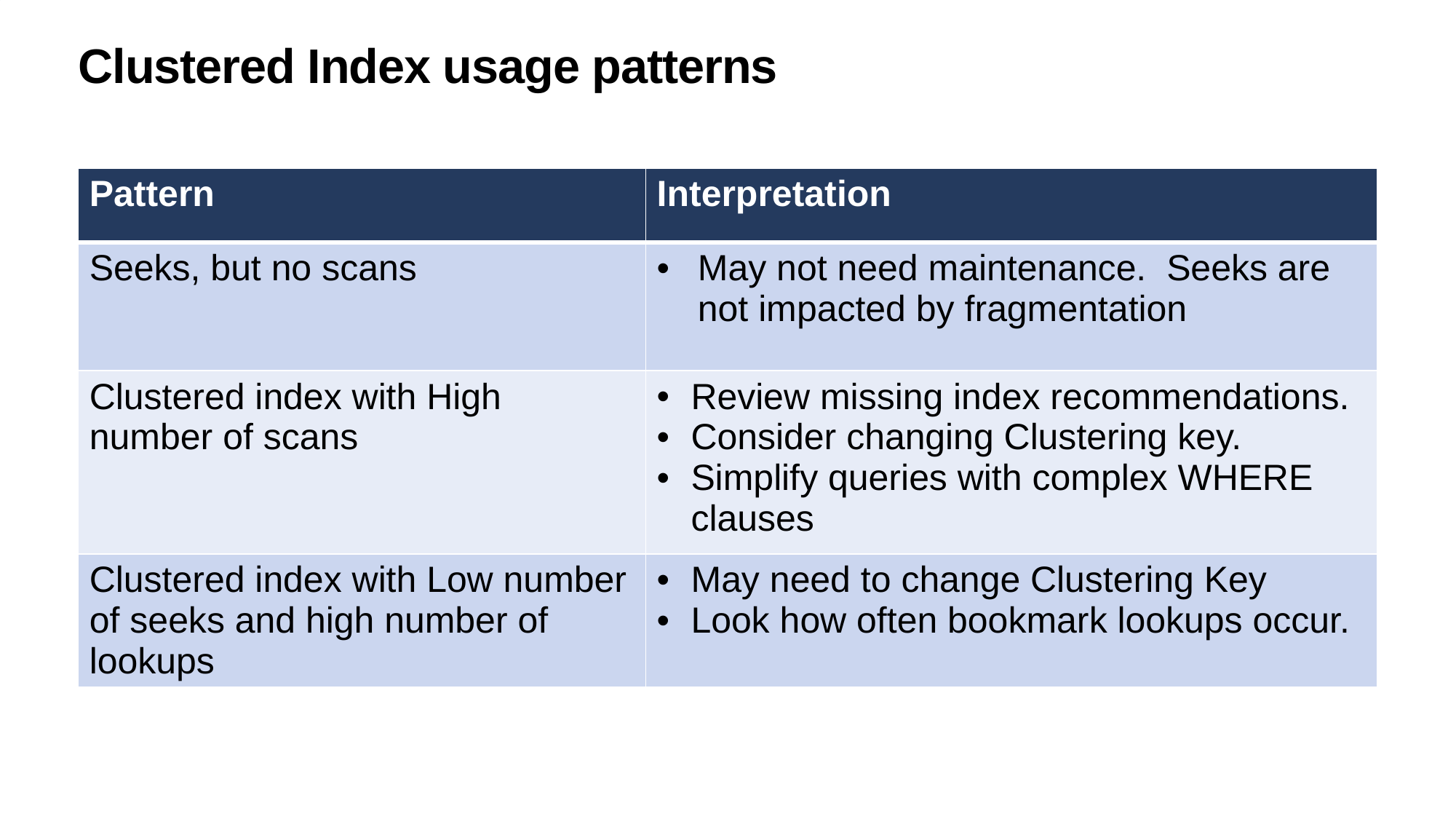

# Clustered Index usage patterns
| Pattern | Interpretation |
| --- | --- |
| Seeks, but no scans | May not need maintenance. Seeks are not impacted by fragmentation |
| Clustered index with High number of scans | Review missing index recommendations. Consider changing Clustering key. Simplify queries with complex WHERE clauses |
| Clustered index with Low number of seeks and high number of lookups | May need to change Clustering Key Look how often bookmark lookups occur. |